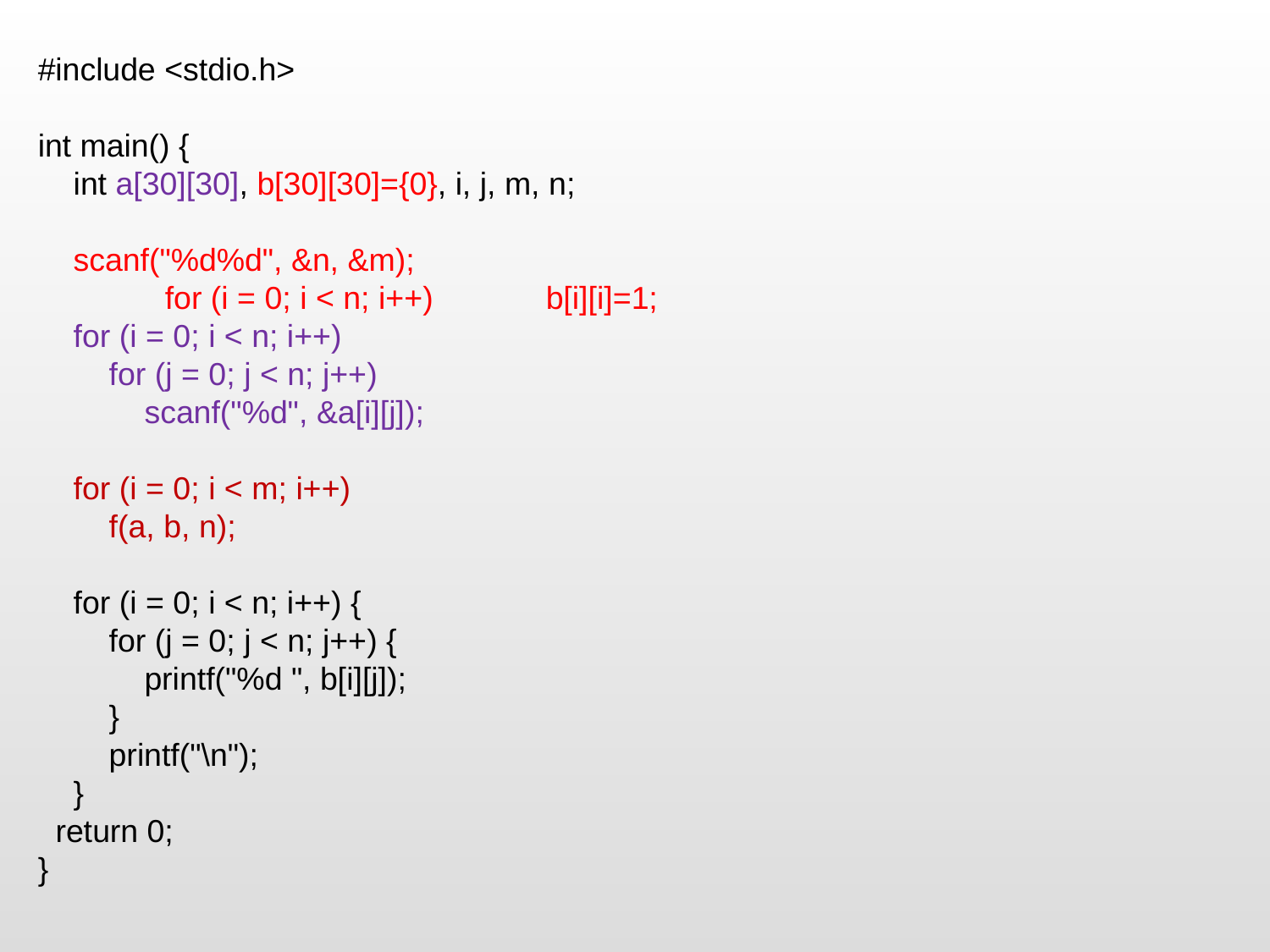

#include <stdio.h>

int main() {
    int a[30][30], b[30][30]={0}, i, j, m, n;

    scanf("%d%d", &n, &m);
	for (i = 0; i < n; i++)	b[i][i]=1;
    for (i = 0; i < n; i++)
        for (j = 0; j < n; j++)
            scanf("%d", &a[i][j]);

    for (i = 0; i < m; i++)
        f(a, b, n);

    for (i = 0; i < n; i++) {
        for (j = 0; j < n; j++) {
            printf("%d ", b[i][j]);
        }
        printf("\n");
    }
  return 0;
}